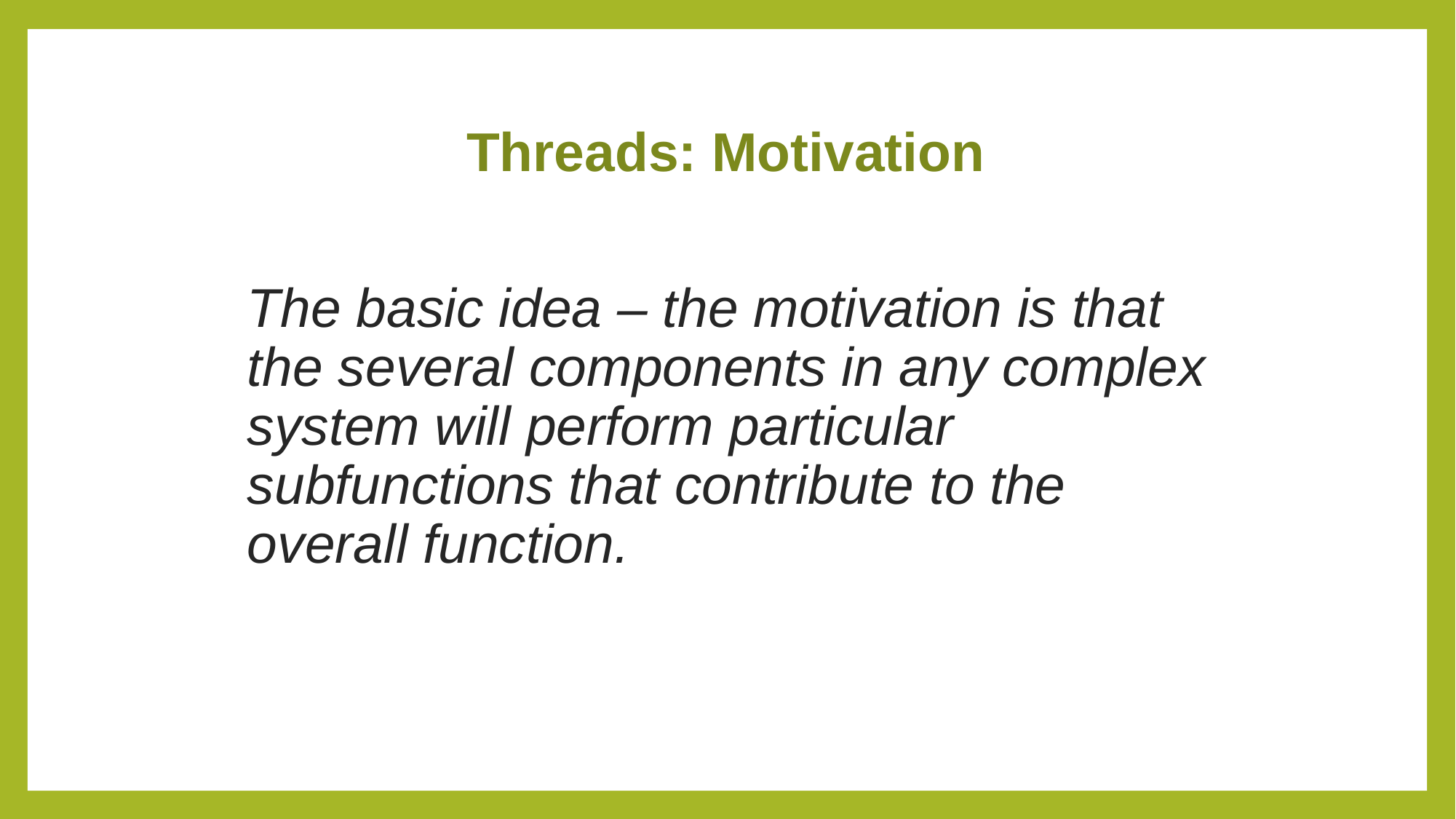

# Threads: Motivation

The basic idea – the motivation is that the several components in any complex system will perform particular subfunctions that contribute to the overall function.